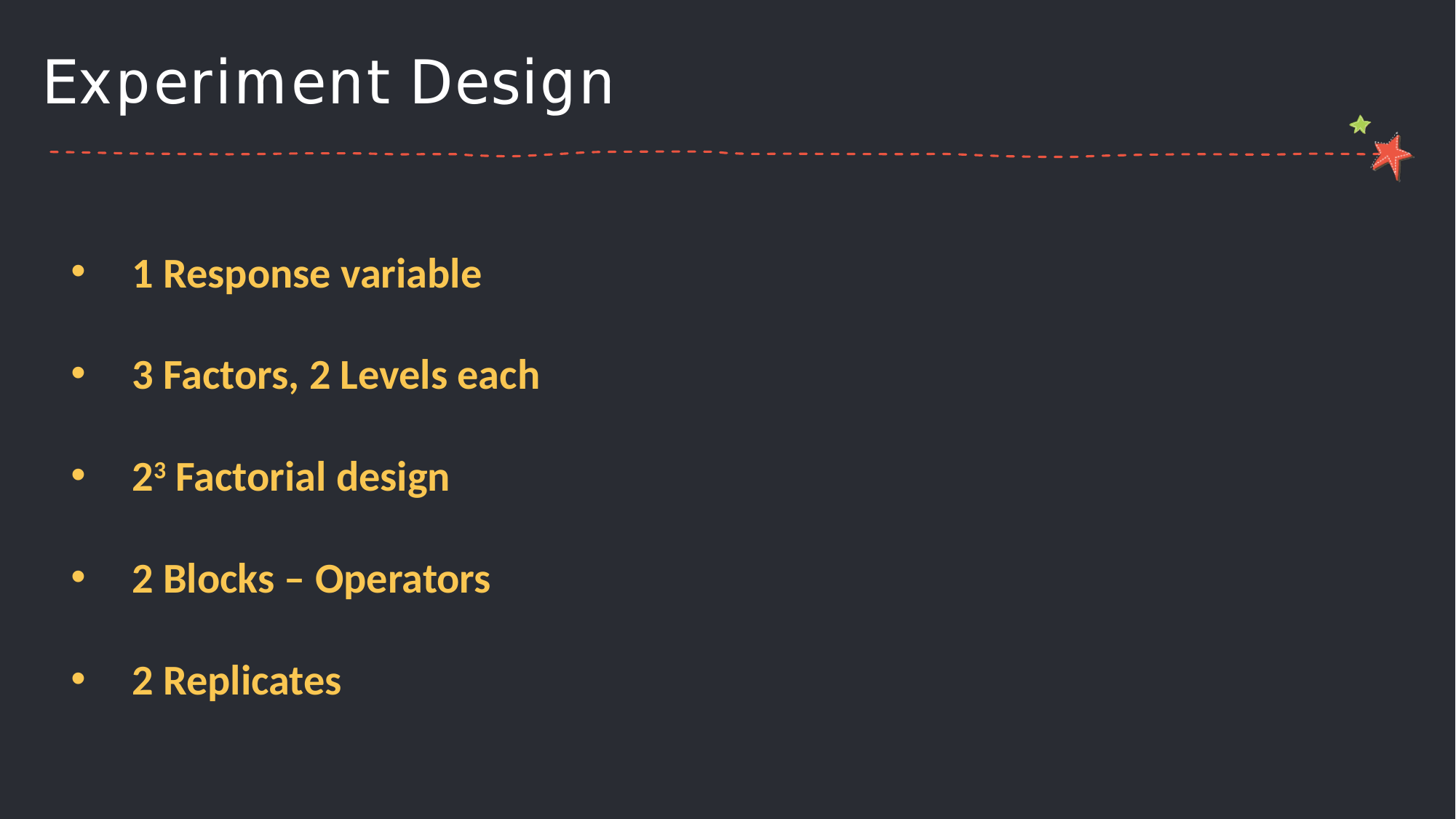

Experiment Design
1 Response variable

3 Factors, 2 Levels each

23 Factorial design

2 Blocks – Operators

2 Replicates